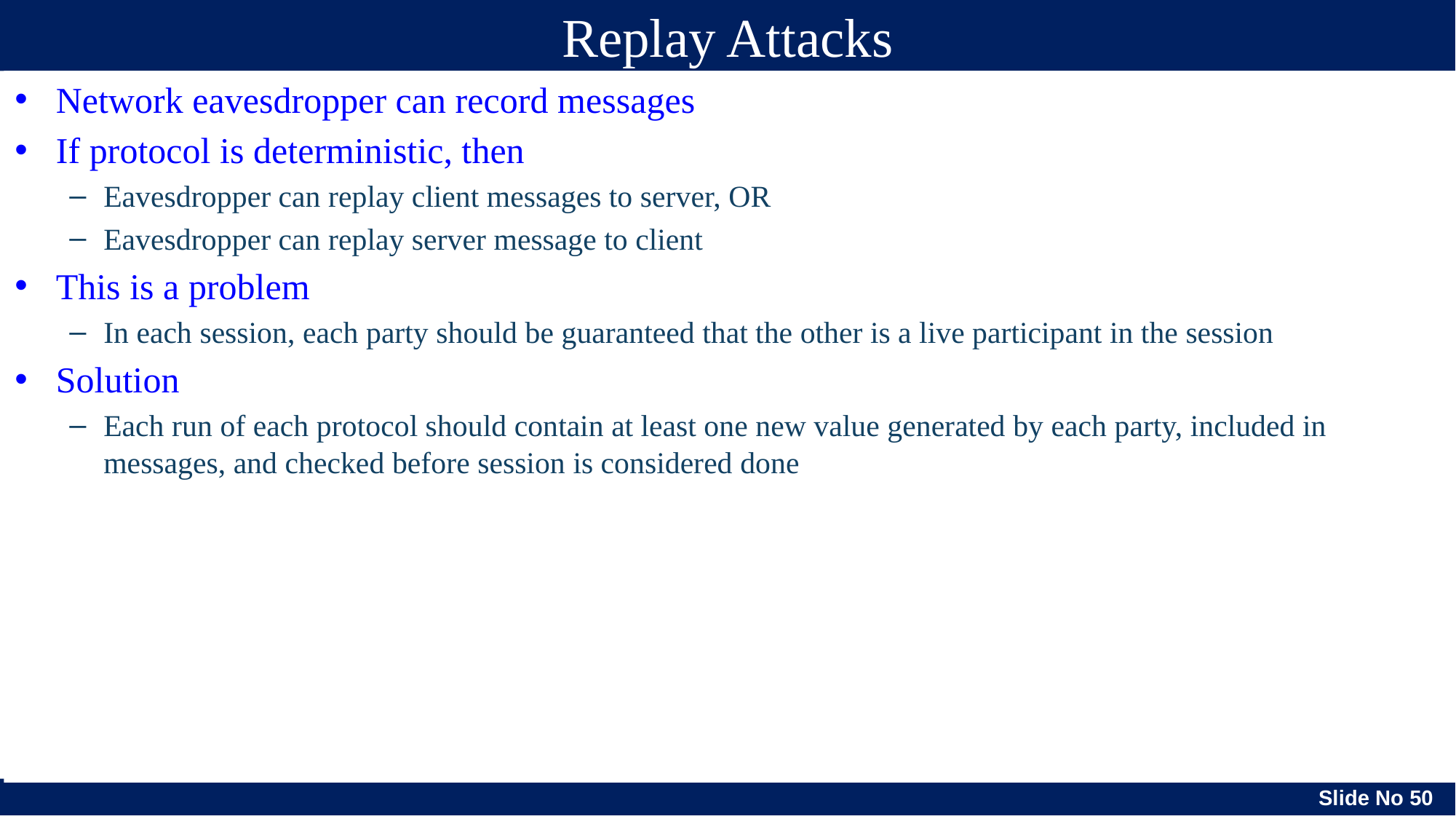

# Replay Attacks
Network eavesdropper can record messages
If protocol is deterministic, then
Eavesdropper can replay client messages to server, OR
Eavesdropper can replay server message to client
This is a problem
In each session, each party should be guaranteed that the other is a live participant in the session
Solution
Each run of each protocol should contain at least one new value generated by each party, included in messages, and checked before session is considered done